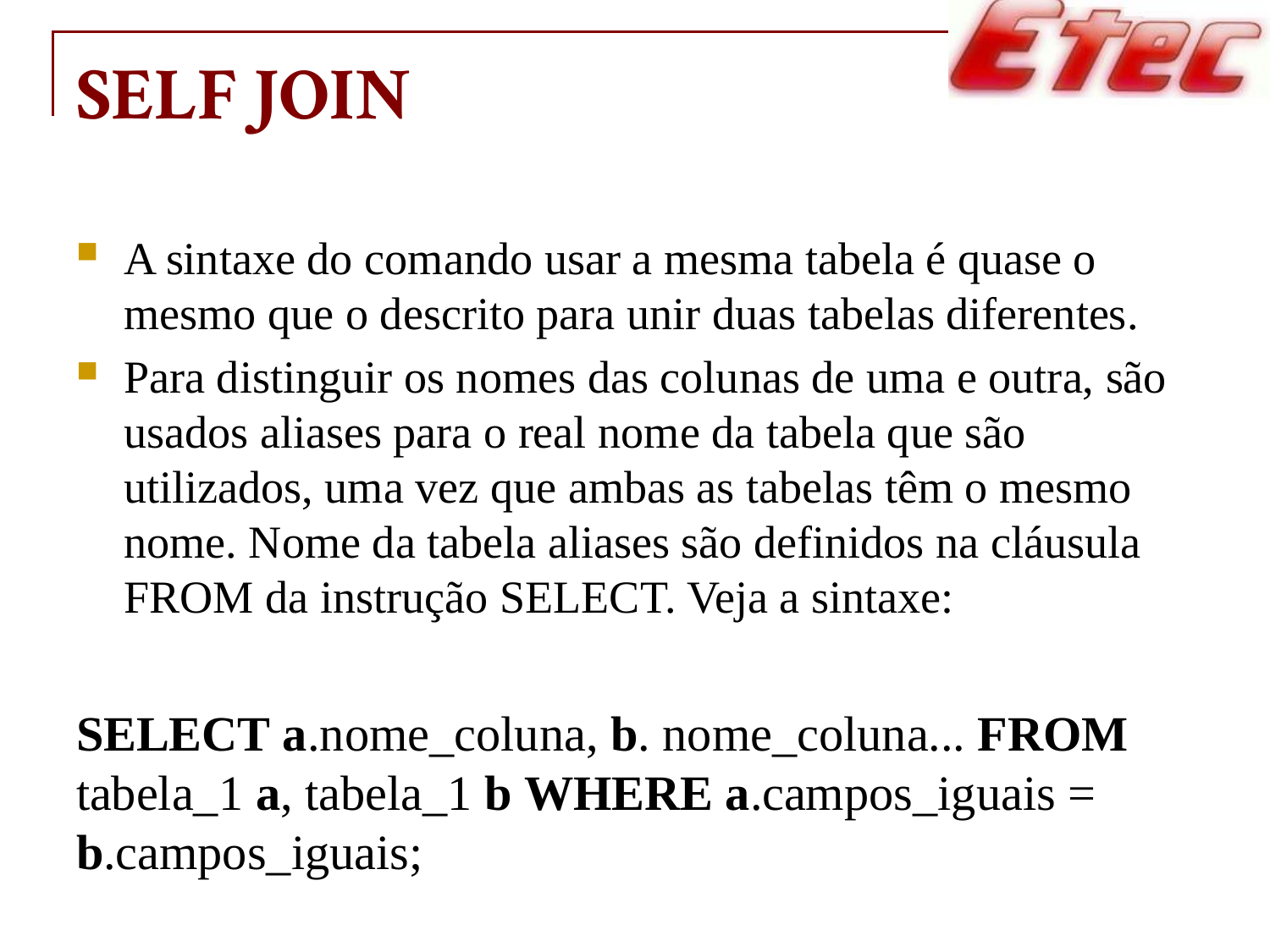

# SELF JOIN
A sintaxe do comando usar a mesma tabela é quase o mesmo que o descrito para unir duas tabelas diferentes.
Para distinguir os nomes das colunas de uma e outra, são usados aliases para o real nome da tabela que são utilizados, uma vez que ambas as tabelas têm o mesmo nome. Nome da tabela aliases são definidos na cláusula FROM da instrução SELECT. Veja a sintaxe:

SELECT a.nome_coluna, b. nome_coluna... FROM tabela_1 a, tabela_1 b WHERE a.campos_iguais = b.campos_iguais;